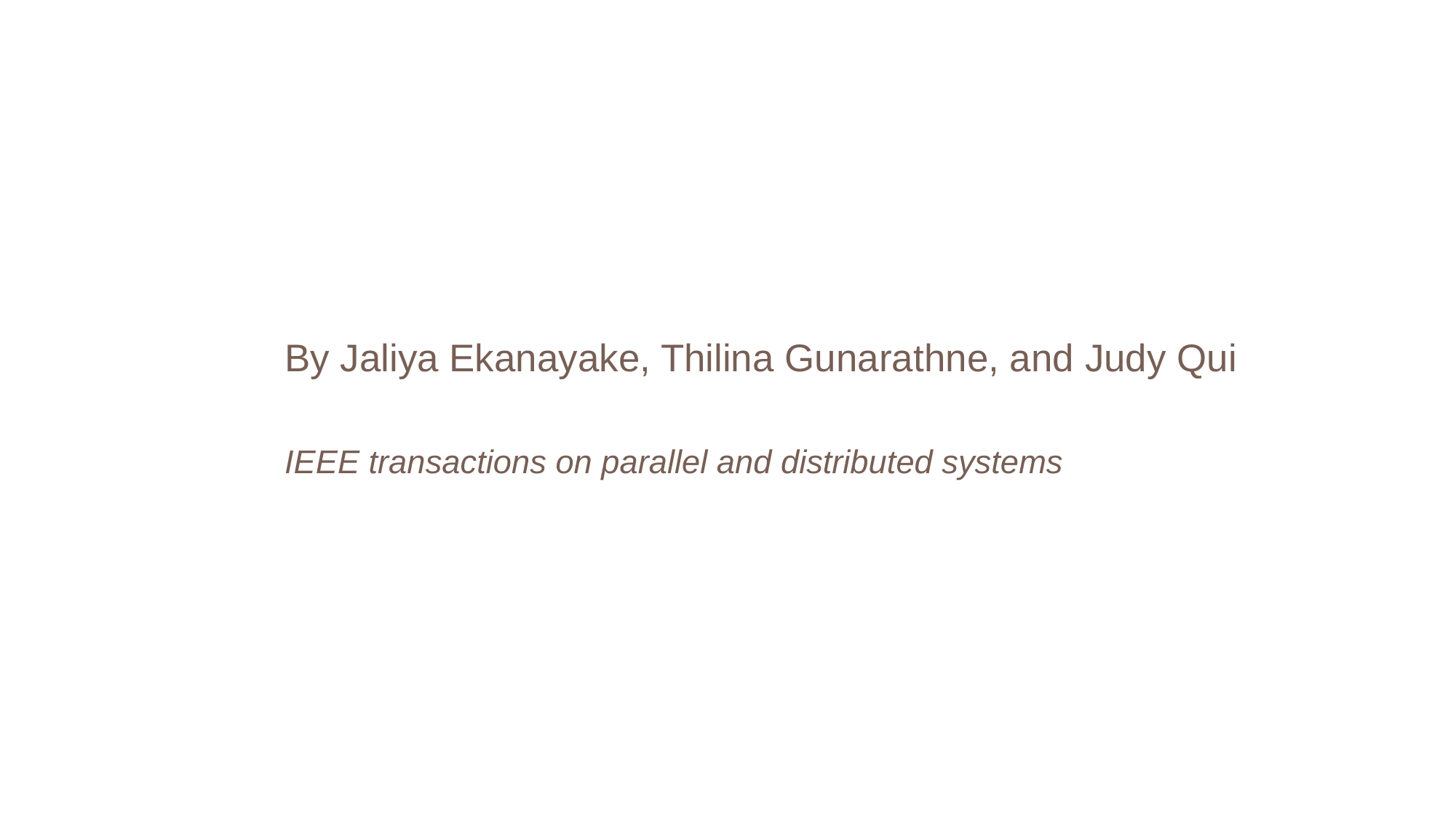

Cloud Technologies for Bioinformatics Applications
By Jaliya Ekanayake, Thilina Gunarathne, and Judy Qui

IEEE transactions on parallel and distributed systems